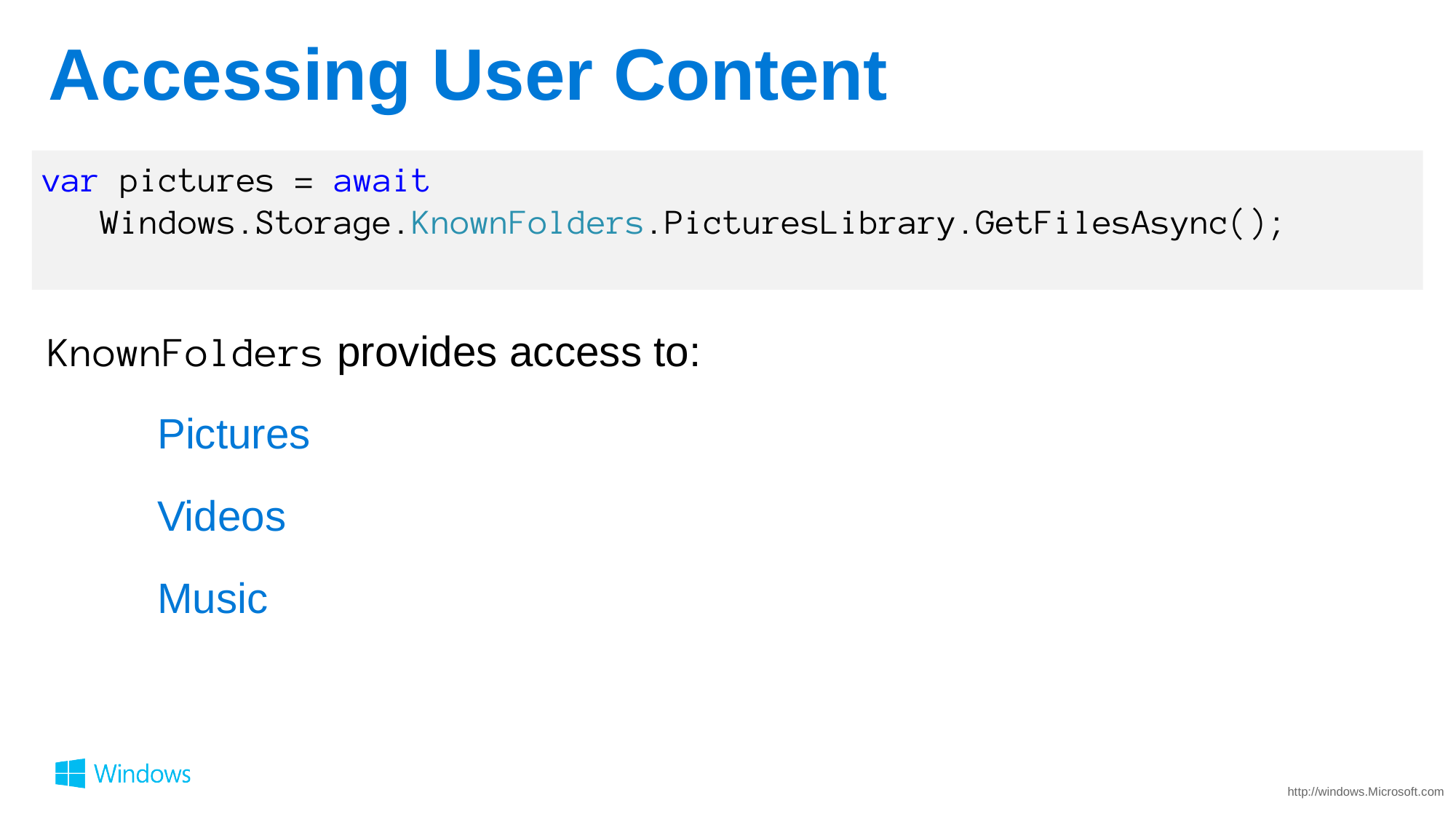

21
# Accessing User Content
var pictures = await
   Windows.Storage.KnownFolders.PicturesLibrary.GetFilesAsync();

KnownFolders provides access to:
	Pictures
	Videos
	Music